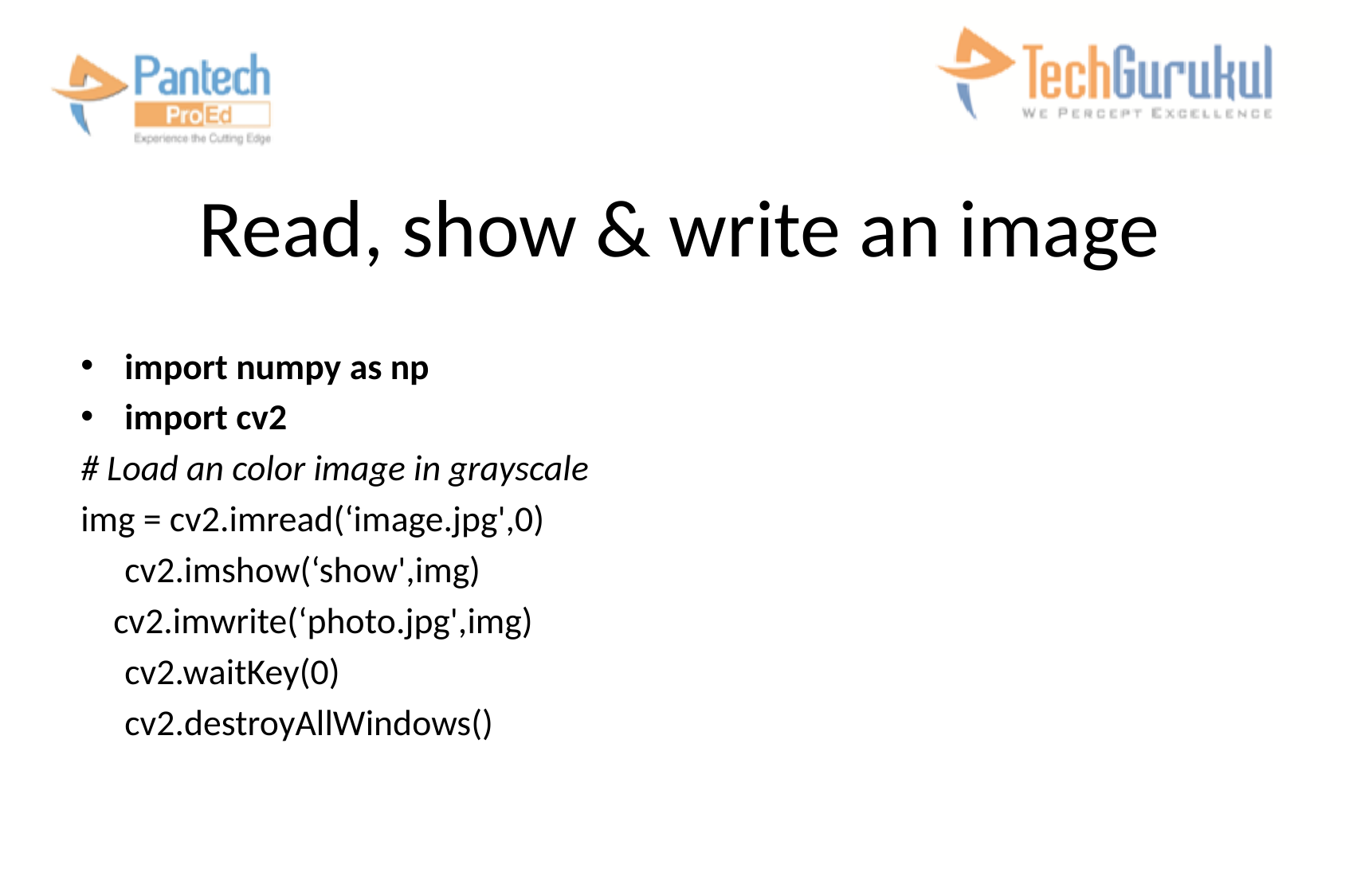

# Read, show & write an image
import numpy as np
import cv2
# Load an color image in grayscale
img = cv2.imread(‘image.jpg',0)
	cv2.imshow(‘show',img)
    cv2.imwrite(‘photo.jpg',img)
	cv2.waitKey(0)
	cv2.destroyAllWindows()